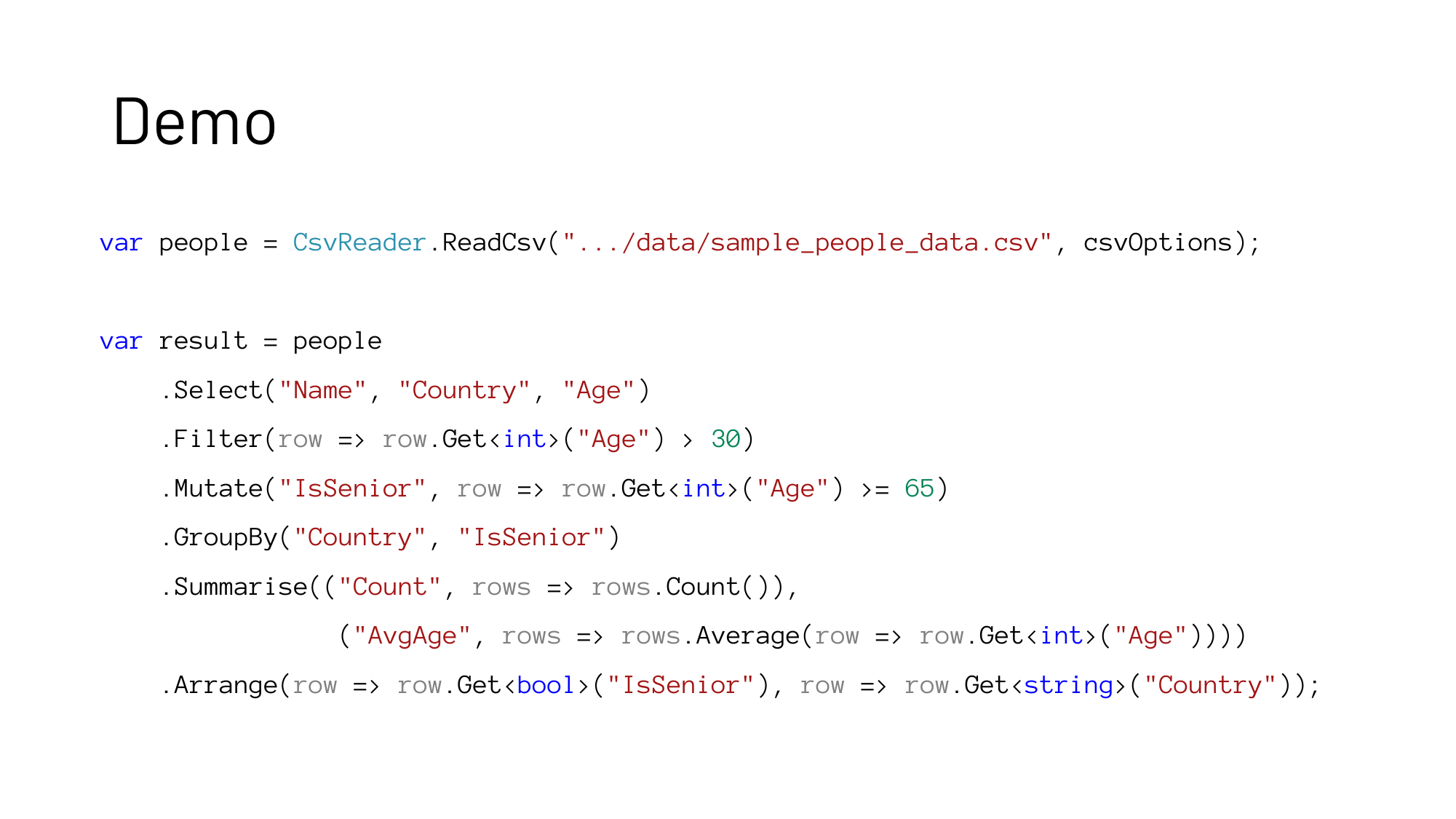

# Demo
var people = CsvReader.ReadCsv(".../data/sample_people_data.csv", csvOptions);
var result = people
    .Select("Name", "Country", "Age")
    .Filter(row => row.Get<int>("Age") > 30)
    .Mutate("IsSenior", row => row.Get<int>("Age") >= 65)
    .GroupBy("Country", "IsSenior")
    .Summarise(("Count", rows => rows.Count()),
                ("AvgAge", rows => rows.Average(row => row.Get<int>("Age"))))
    .Arrange(row => row.Get<bool>("IsSenior"), row => row.Get<string>("Country"));